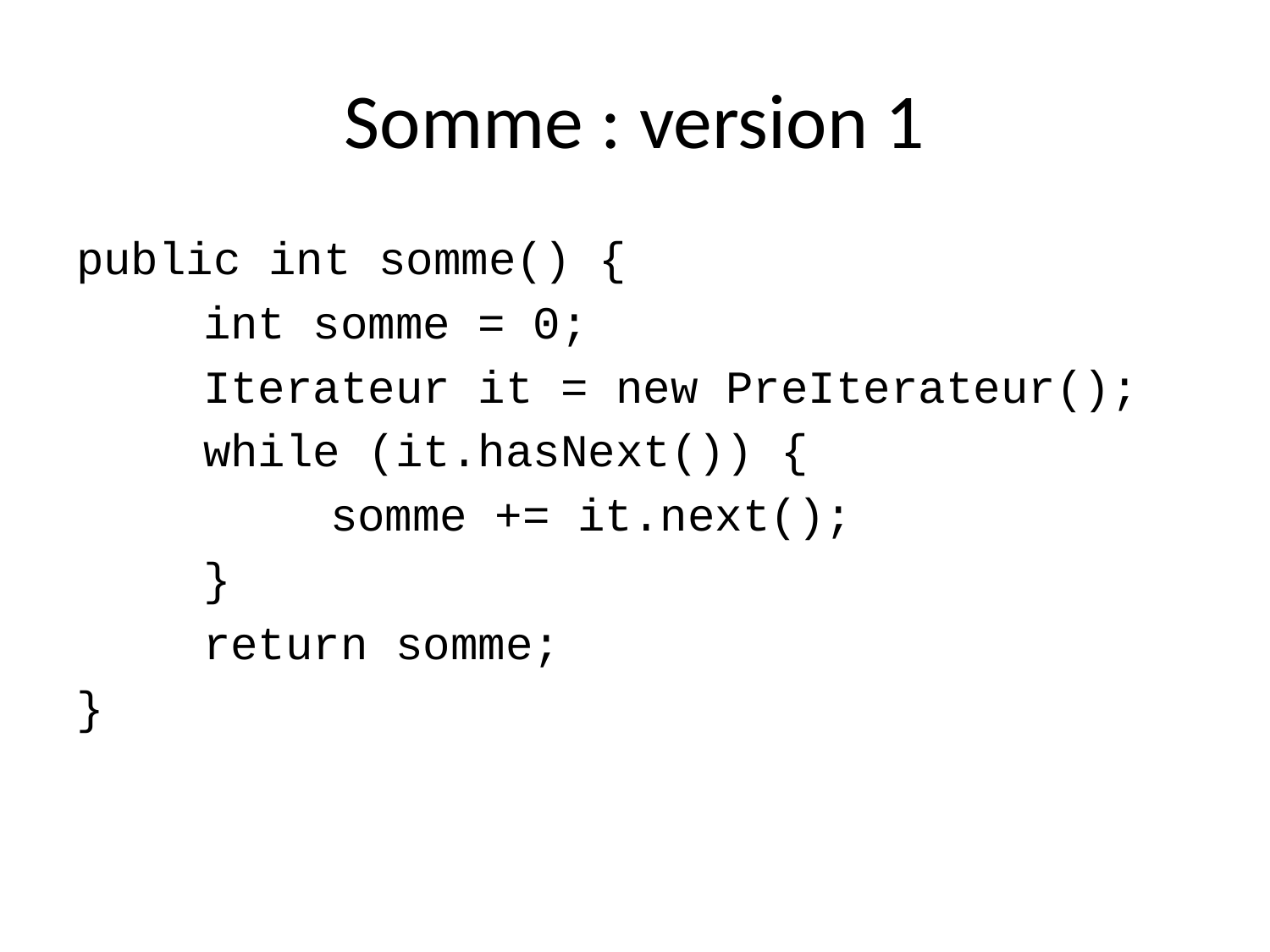

# Somme : version 1
public int somme() {
	int somme = 0;
	Iterateur it = new PreIterateur();
	while (it.hasNext()) {
		somme += it.next();
	}
	return somme;
}